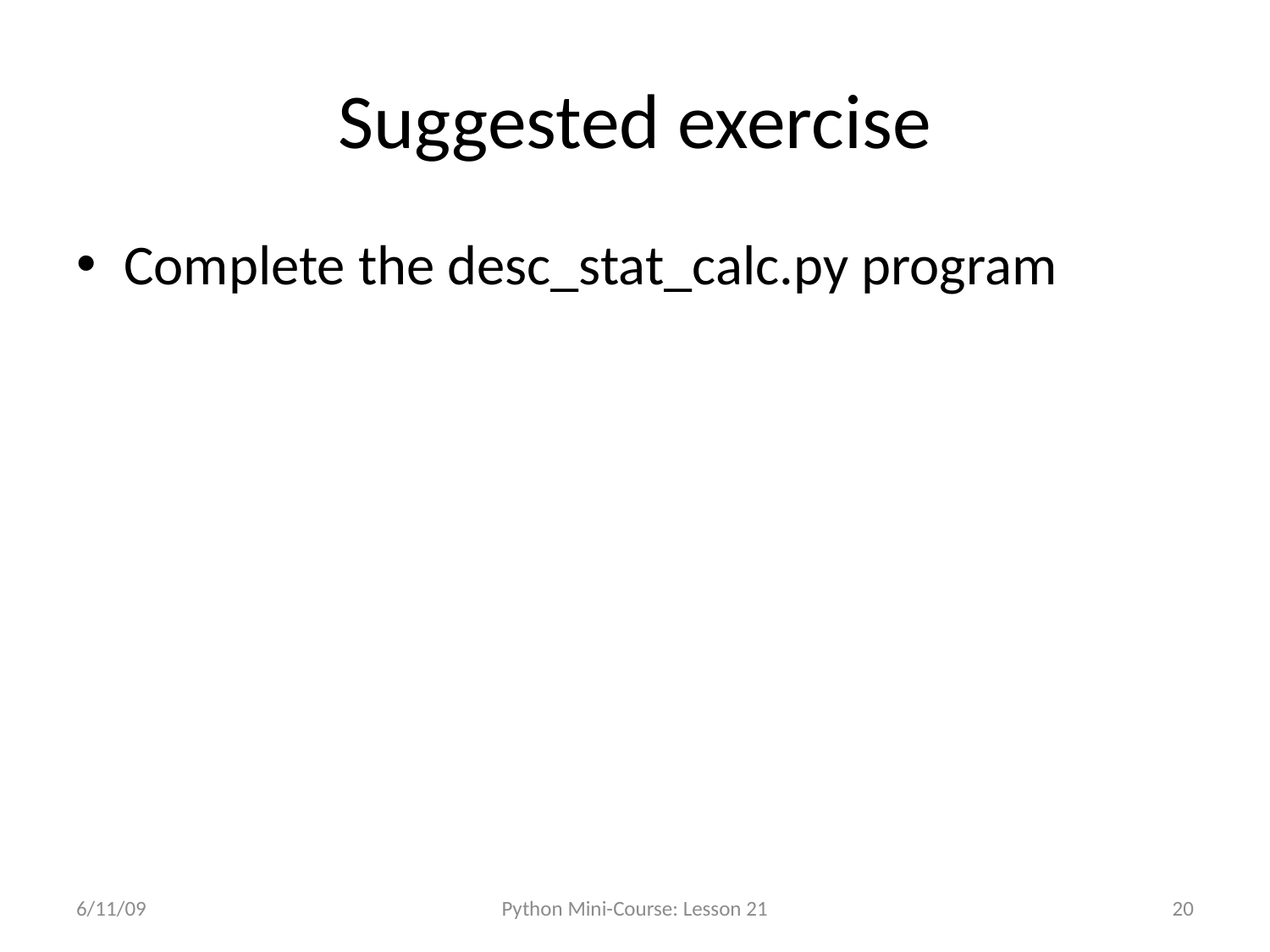

# Suggested exercise
Complete the desc_stat_calc.py program
6/11/09
Python Mini-Course: Lesson 21
20